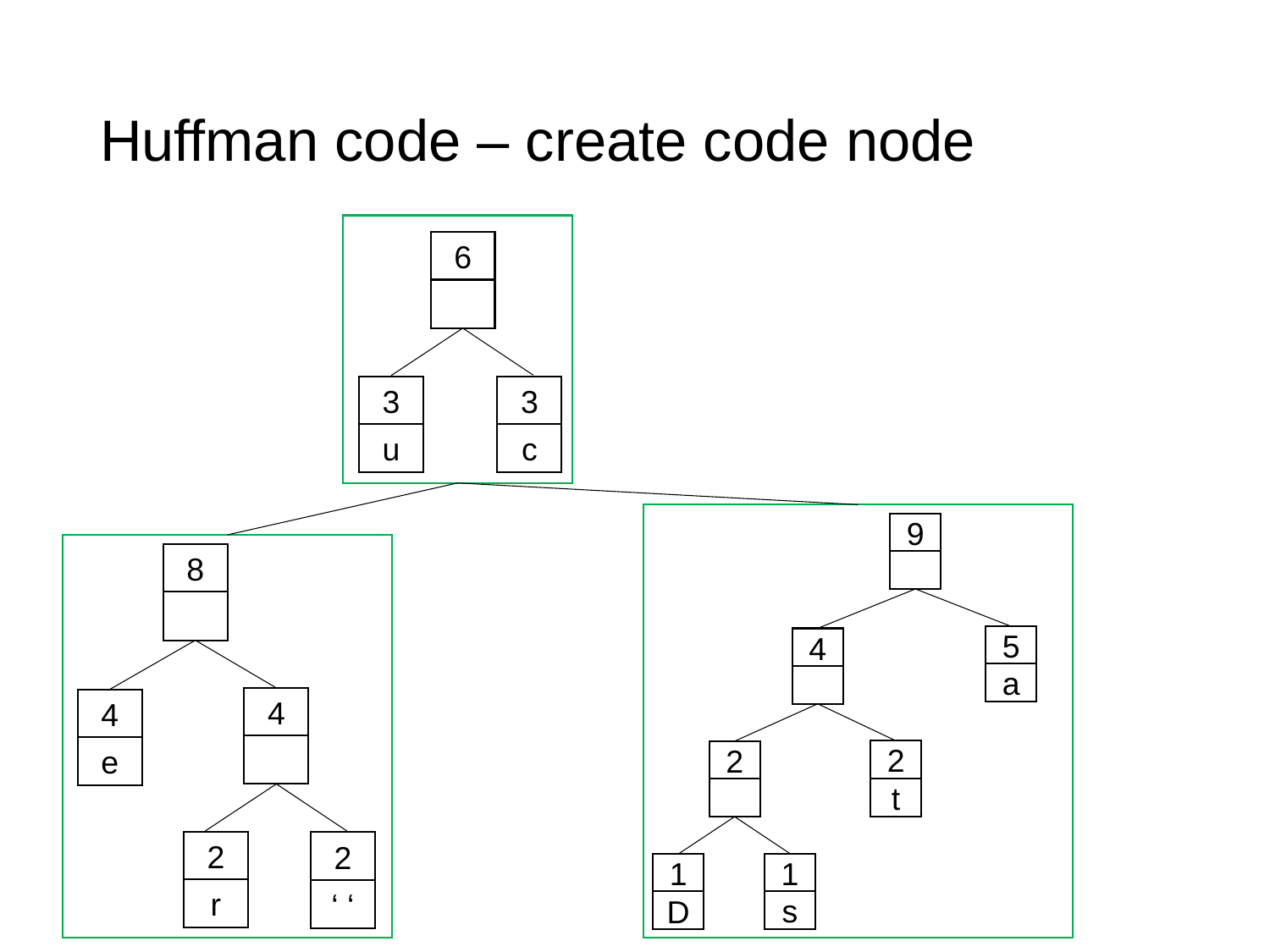

# Huffman code – create code node

6

3
u
3
c

9

5
a
4

2
t
2

1
s
1
D

8

4

4
e
2
r
2
‘ ‘